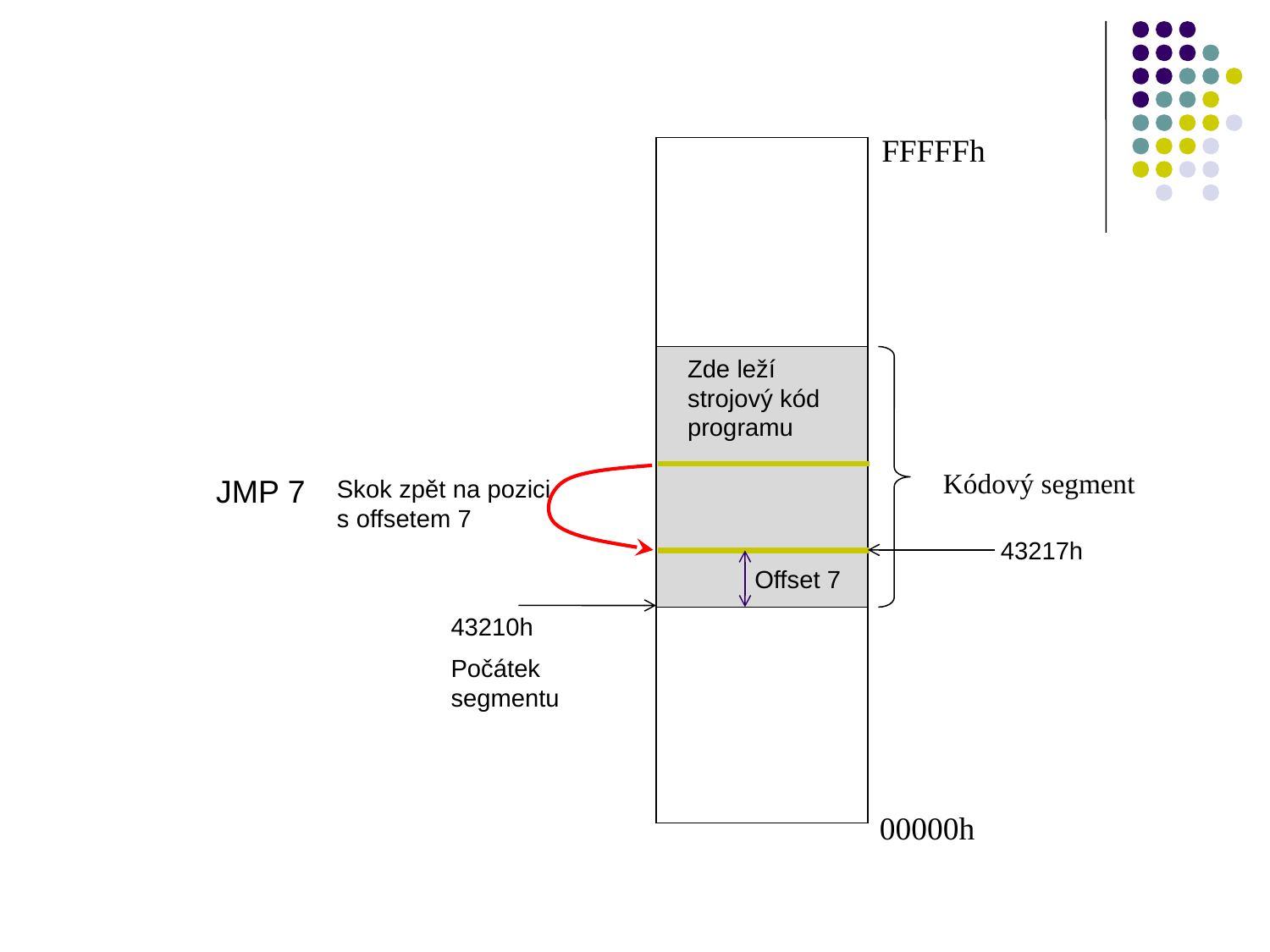

FFFFFh

Zde leží strojový kód programu

Kódový segment
JMP 7

Skok zpět na pozici s offsetem 7
43217h
Offset 7
43210h
Počátek segmentu

00000h